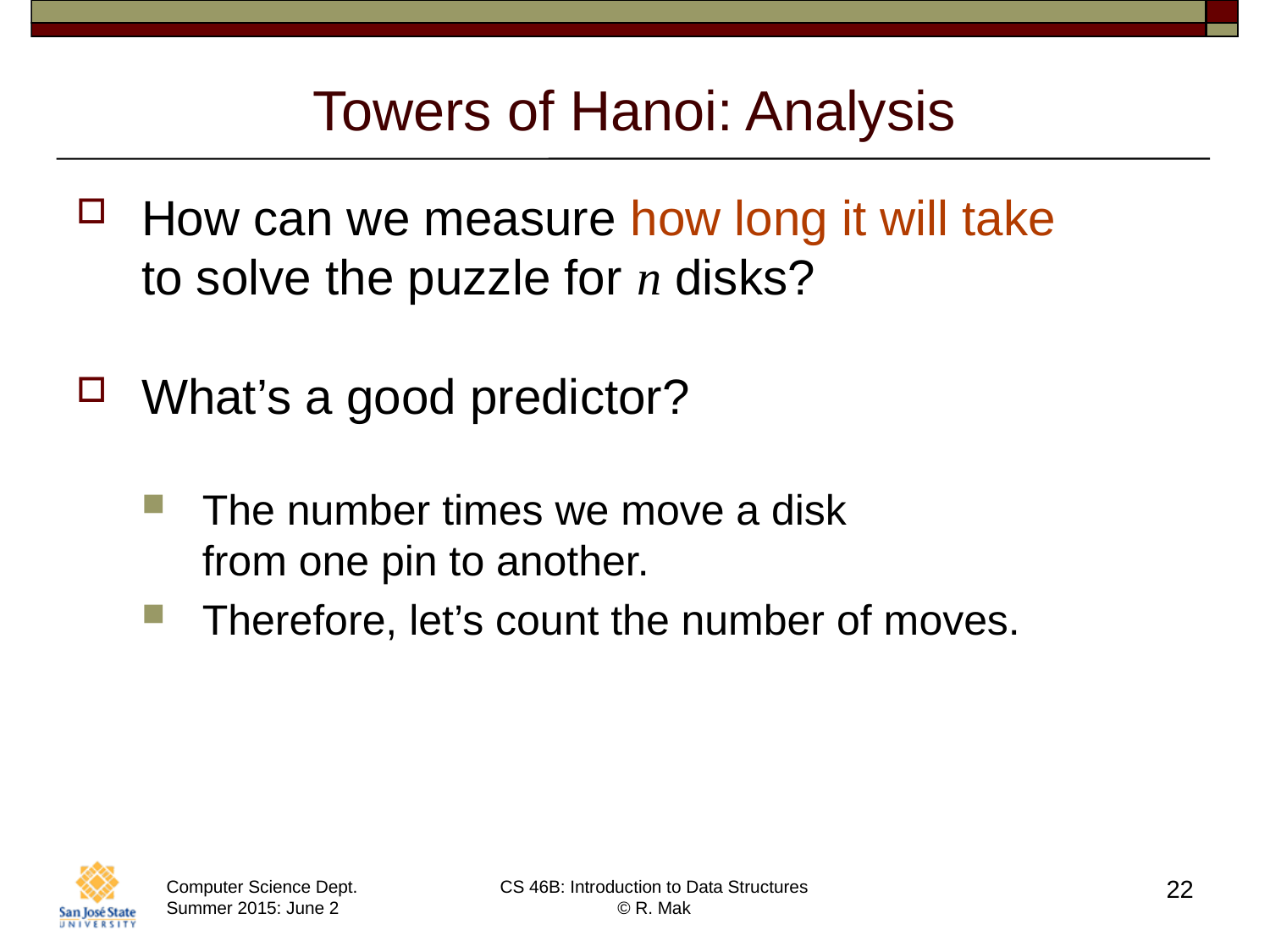

# Towers of Hanoi: Analysis
How can we measure how long it will take
to solve the puzzle for n disks?

What’s a good predictor?

The number times we move a disk
from one pin to another.
Therefore, let’s count the number of moves.
22